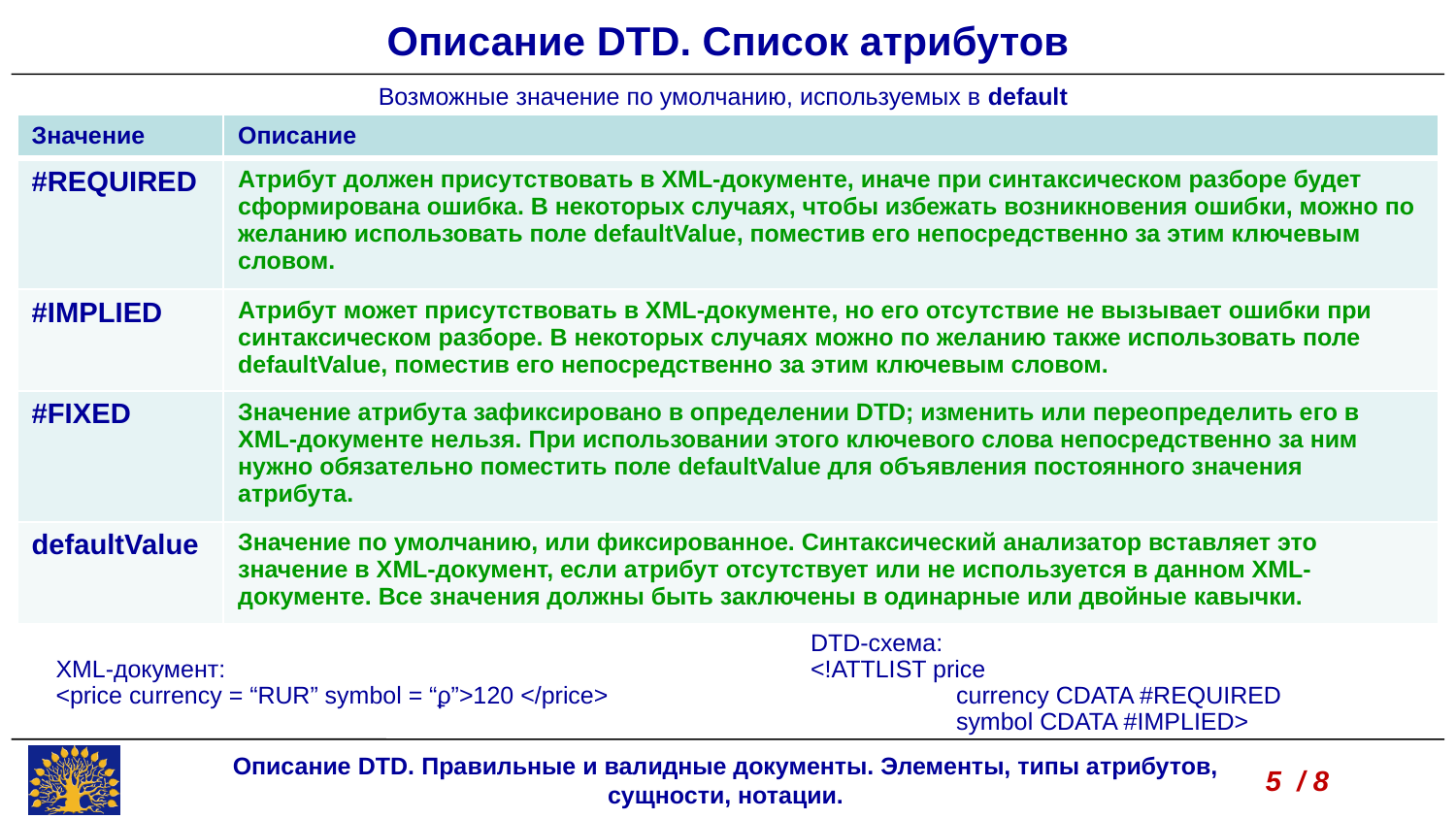

Описание DTD. Список атрибутов
Возможные значение по умолчанию, используемых в default

| Значение | Описание |
| --- | --- |
| #REQUIRED | Атрибут должен присутствовать в XML-документе, иначе при синтаксическом разборе будет сформирована ошибка. В некоторых случаях, чтобы избежать возникновения ошибки, можно по желанию использовать поле defaultValue, поместив его непосредственно за этим ключевым словом. |
| #IMPLIED | Атрибут может присутствовать в XML-документе, но его отсутствие не вызывает ошибки при синтаксическом разборе. В некоторых случаях можно по желанию также использовать поле defaultValue, поместив его непосредственно за этим ключевым словом. |
| #FIXED | Значение атрибута зафиксировано в определении DTD; изменить или переопределить его в XML-документе нельзя. При использовании этого ключевого слова непосредственно за ним нужно обязательно поместить поле defaultValue для объявления постоянного значения атрибута. |
| defaultValue | Значение по умолчанию, или фиксированное. Синтаксический анализатор вставляет это значение в XML-документ, если атрибут отсутствует или не используется в данном XML-документе. Все значения должны быть заключены в одинарные или двойные кавычки. |
DTD-схема:
<!ATTLIST price
	currency CDATA #REQUIRED
	symbol CDATA #IMPLIED>
XML-документ:
<price currency = “RUR” symbol = “ϼ”>120 </price>